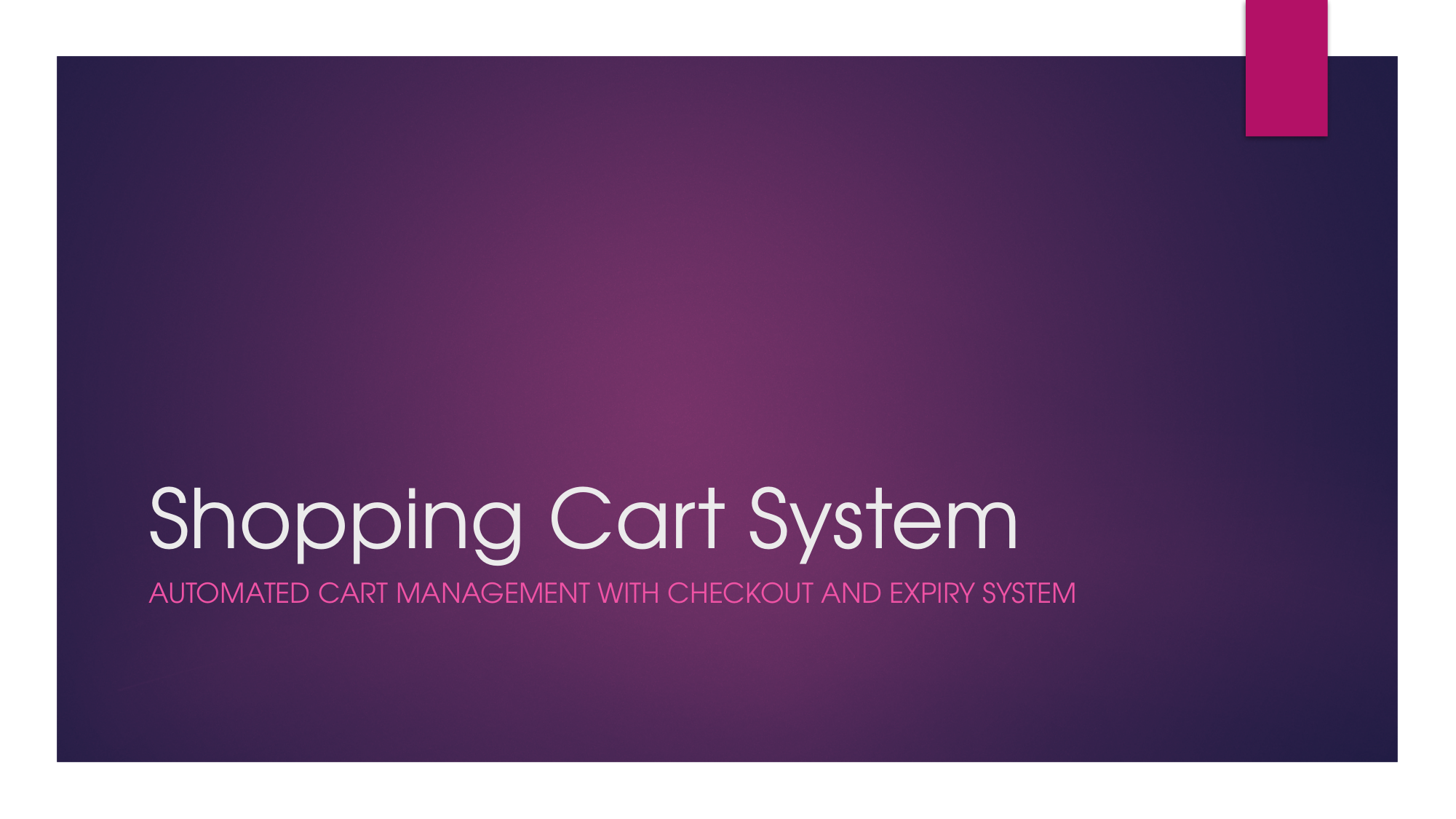

# Shopping Cart System
Automated Cart Management with Checkout and Expiry System